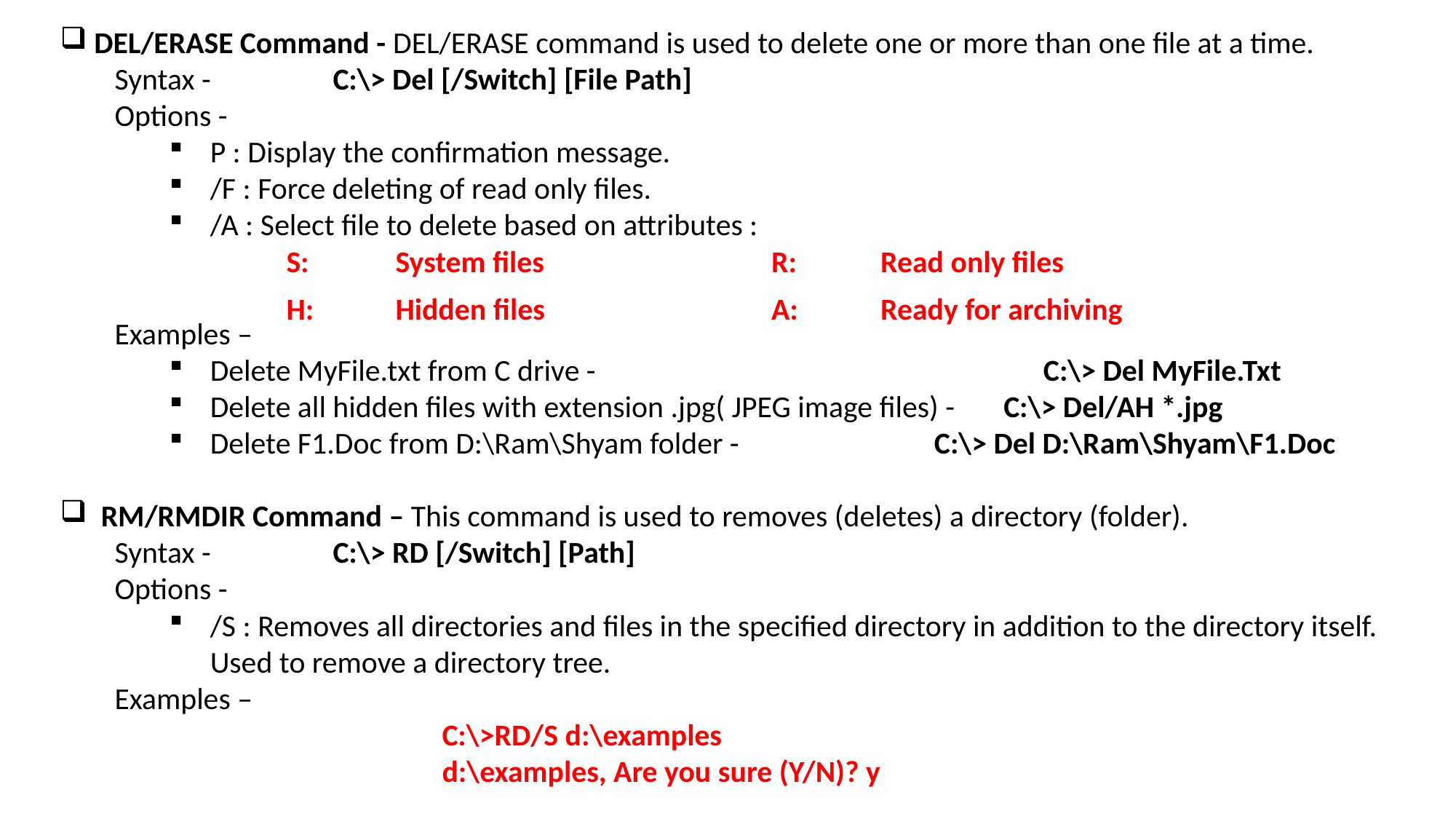

DEL/ERASE Command - DEL/ERASE command is used to delete one or more than one file at a time.
Syntax -		C:\> Del [/Switch] [File Path]
Options -
P : Display the confirmation message.
/F : Force deleting of read only files.
/A : Select file to delete based on attributes :

Examples –
Delete MyFile.txt from C drive -				          C:\> Del MyFile.Txt
Delete all hidden files with extension .jpg( JPEG image files) -       C:\> Del/AH *.jpg
Delete F1.Doc from D:\Ram\Shyam folder -		          C:\> Del D:\Ram\Shyam\F1.Doc

RM/RMDIR Command – This command is used to removes (deletes) a directory (folder).
Syntax -		C:\> RD [/Switch] [Path]
Options -
/S : Removes all directories and files in the specified directory in addition to the directory itself. Used to remove a directory tree.
Examples –
			C:\>RD/S d:\examples
			d:\examples, Are you sure (Y/N)? y
| S: System files | R: Read only files |
| --- | --- |
| H: Hidden files | A: Ready for archiving |